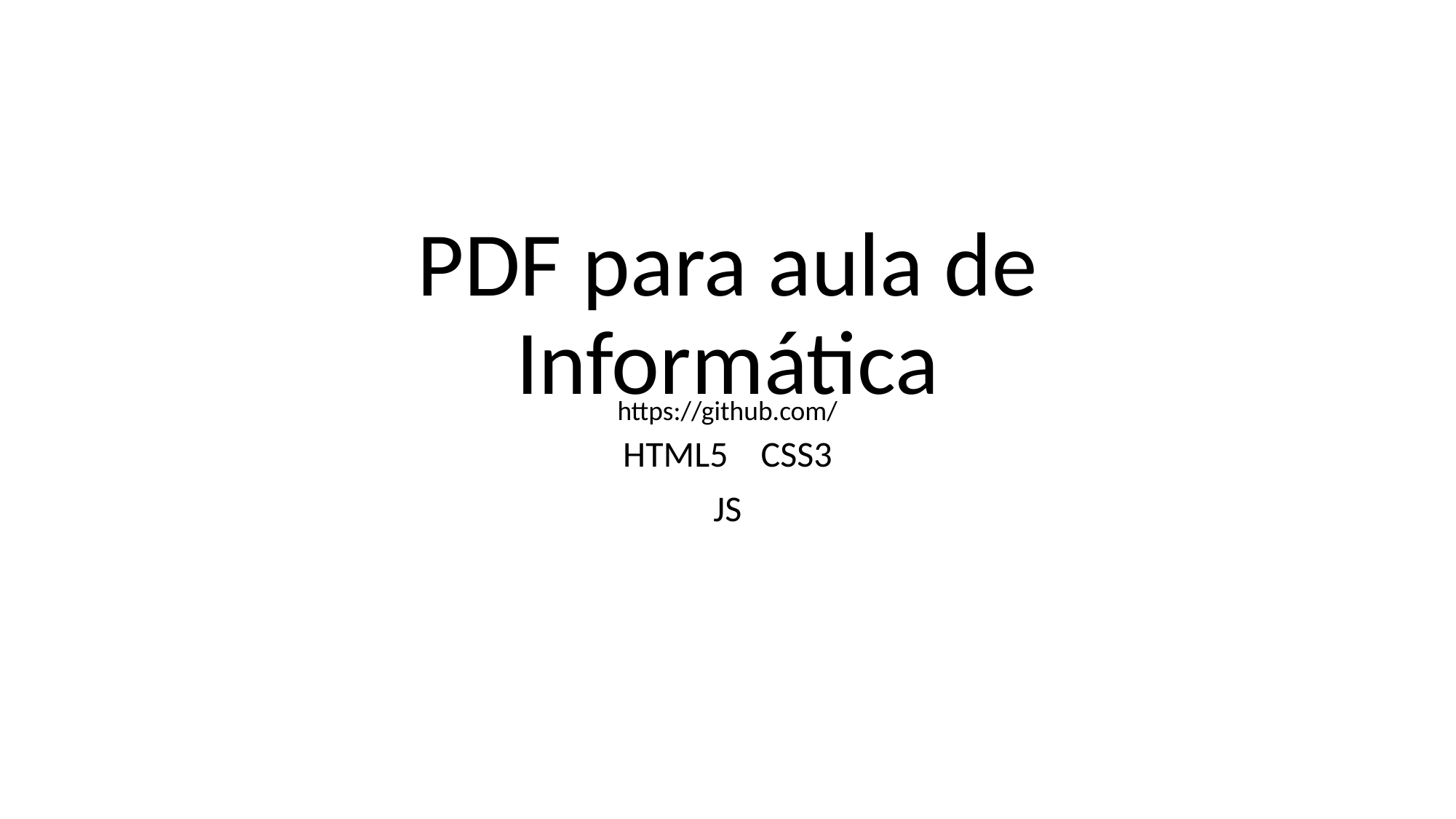

# PDF para aula de Informática
https://github.com/
HTML5    CSS3
JS